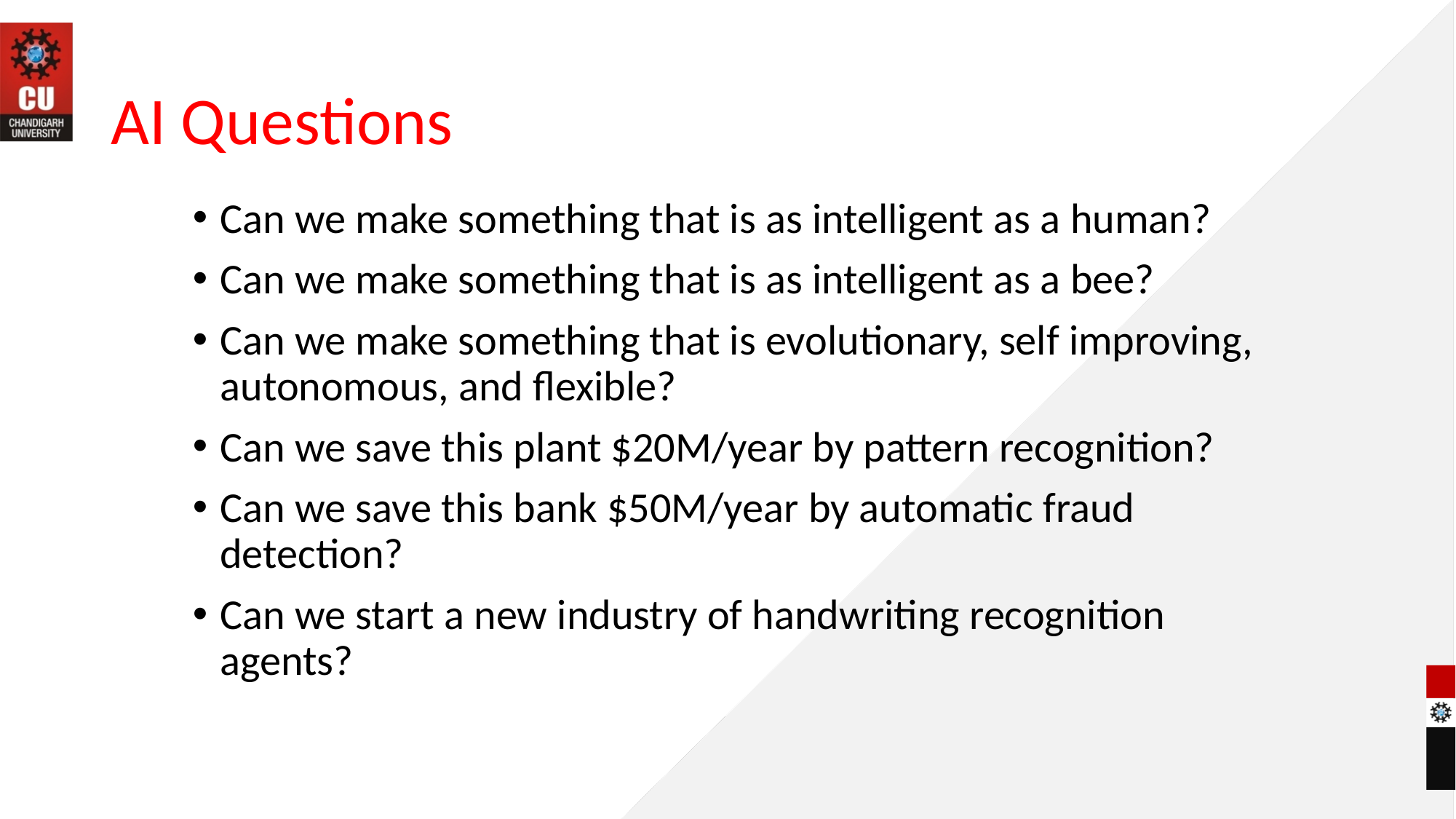

# AI Questions
Can we make something that is as intelligent as a human?
Can we make something that is as intelligent as a bee?
Can we make something that is evolutionary, self improving, autonomous, and flexible?
Can we save this plant $20M/year by pattern recognition?
Can we save this bank $50M/year by automatic fraud detection?
Can we start a new industry of handwriting recognition agents?